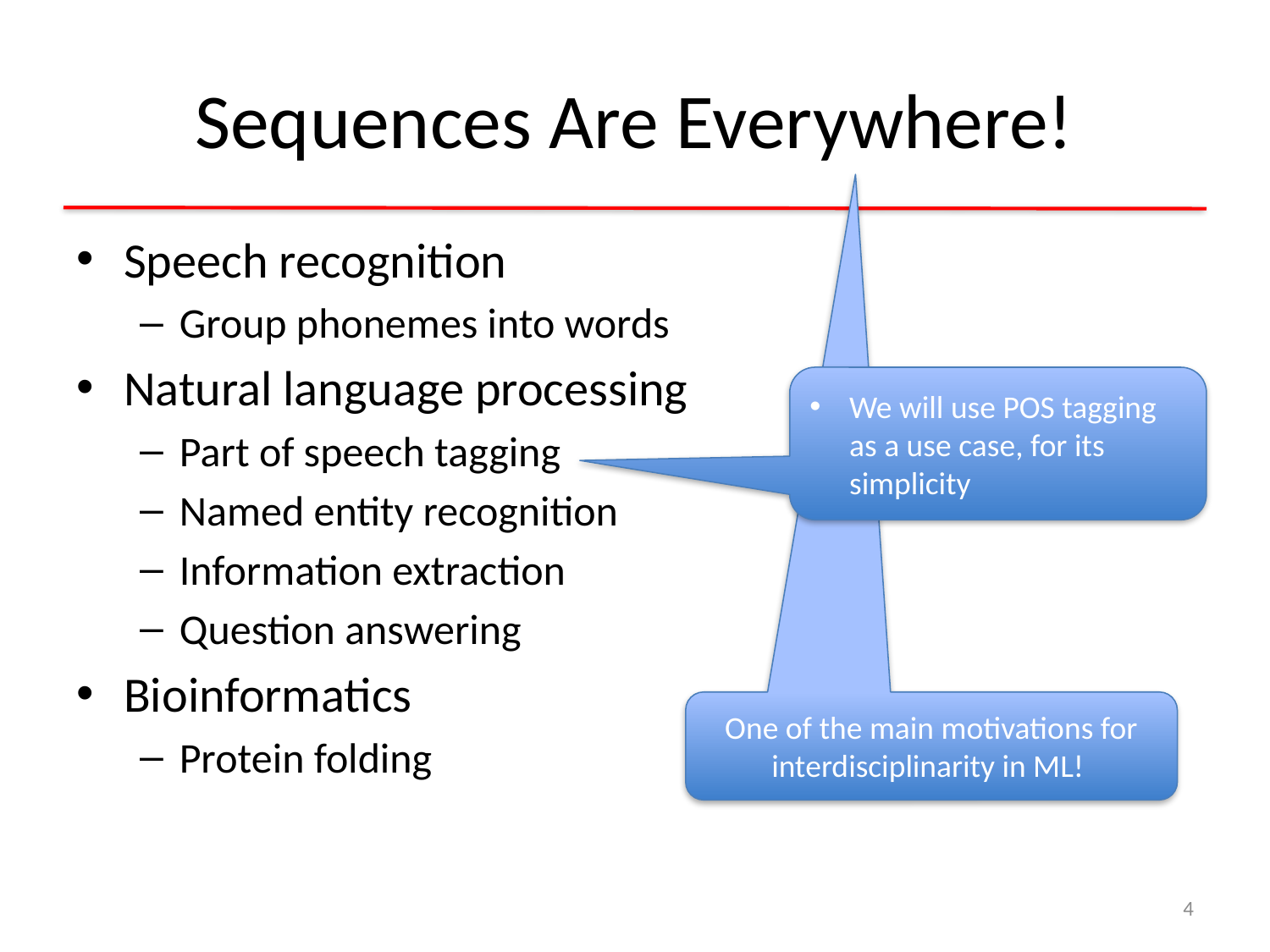

# Sequences Are Everywhere!
Speech recognition
Group phonemes into words
Natural language processing
Part of speech tagging
Named entity recognition
Information extraction
Question answering
Bioinformatics
Protein folding
We will use POS tagging as a use case, for its simplicity
One of the main motivations for interdisciplinarity in ML!
4